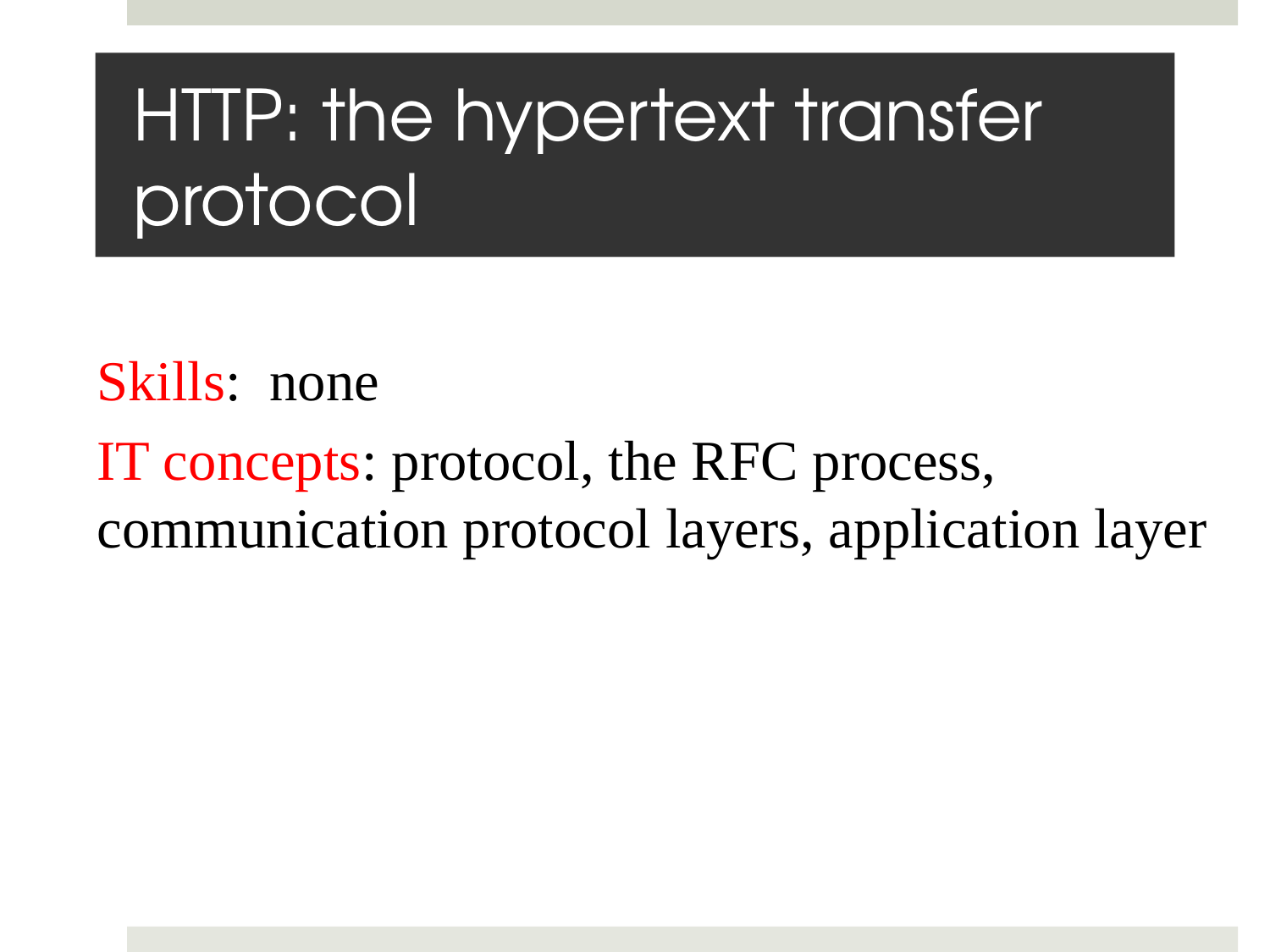

# HTTP: the hypertext transfer protocol
Skills:  none
IT concepts: protocol, the RFC process, communication protocol layers, application layer